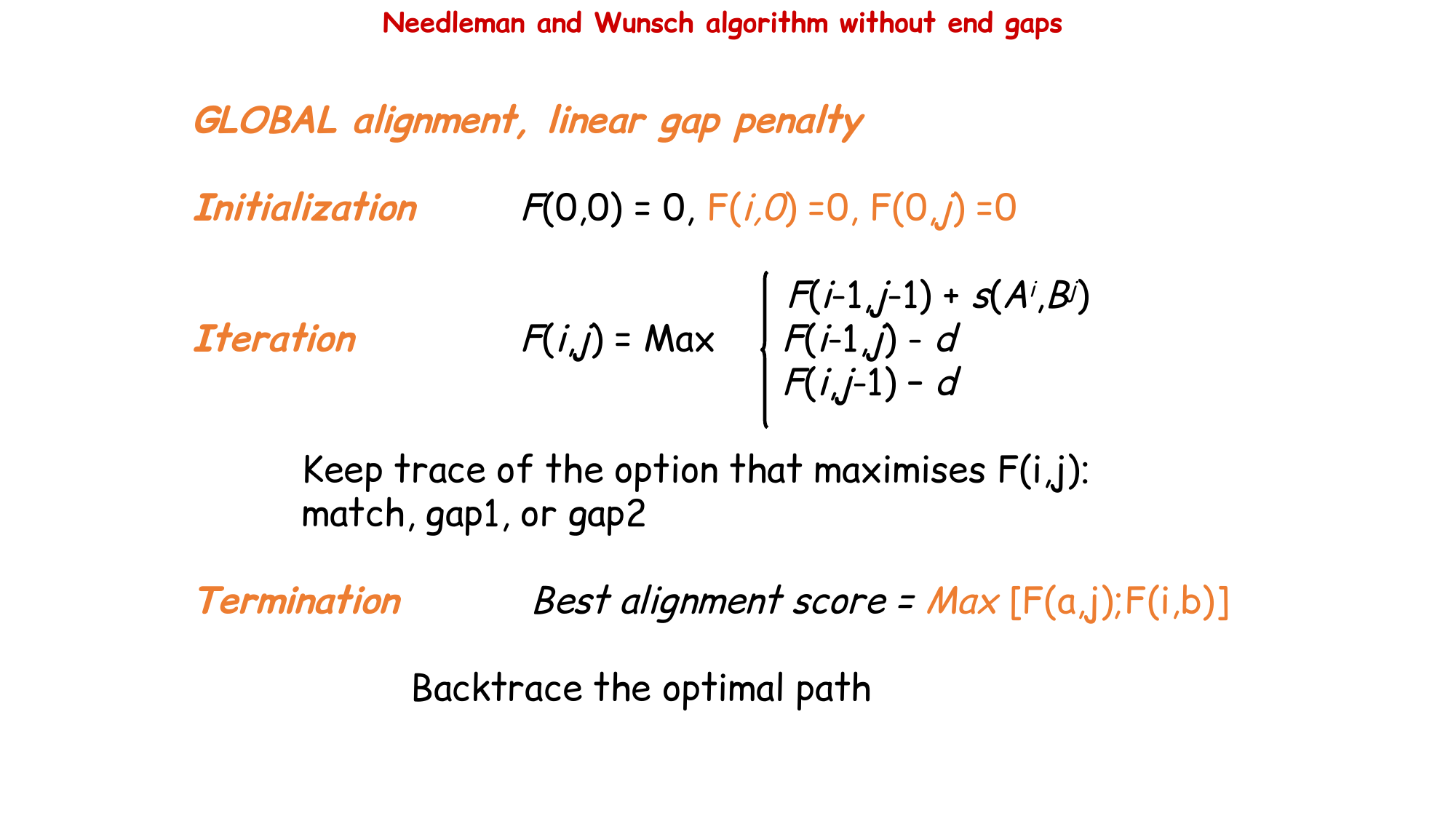

Needleman and Wunsch algorithm without end gaps
GLOBAL alignment, linear gap penalty

Initialization	F(0,0) = 0, F(i,0) =0, F(0,j) =0

					   F(i-1,j-1) + s(Ai,Bj)
Iteration		F(i,j) = Max 	    F(i-1,j) - d
					    F(i,j-1) – d

	Keep trace of the option that maximises F(i,j):
	match, gap1, or gap2

Termination		 Best alignment score = Max [F(a,j);F(i,b)]

		Backtrace the optimal path